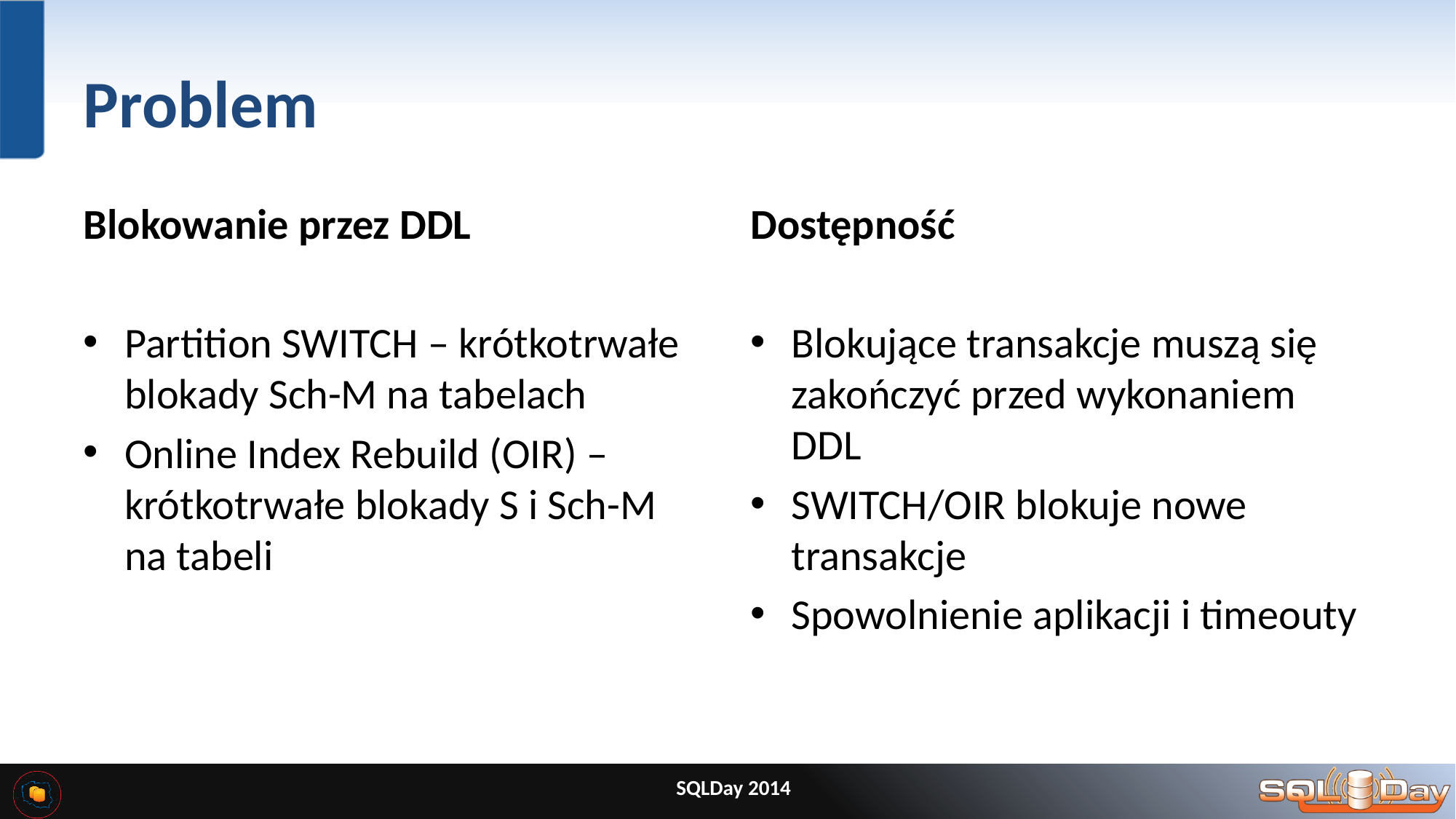

# Problem
Blokowanie przez DDL

Partition SWITCH – krótkotrwałe blokady Sch-M na tabelach
Online Index Rebuild (OIR) – krótkotrwałe blokady S i Sch-M na tabeli
Dostępność

Blokujące transakcje muszą się zakończyć przed wykonaniem DDL
SWITCH/OIR blokuje nowe transakcje
Spowolnienie aplikacji i timeouty
SQLDay 2014